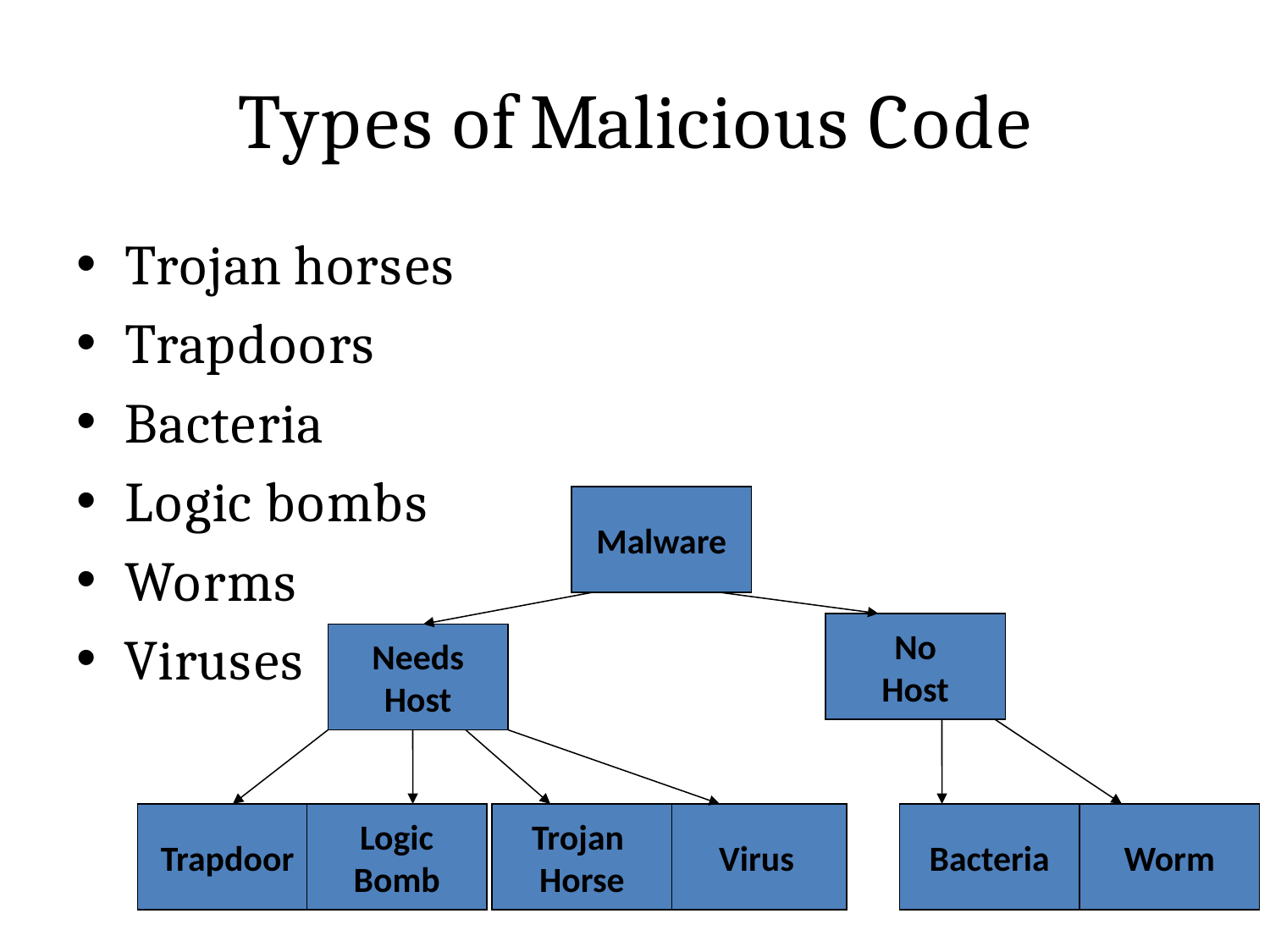

# Types of Malicious Code
Trojan horses
Trapdoors
Bacteria
Logic bombs
Worms
Viruses

Malware

No
Host
Needs
Host

Trapdoor
Logic
Bomb
Trojan
Horse
Virus
Bacteria
Worm